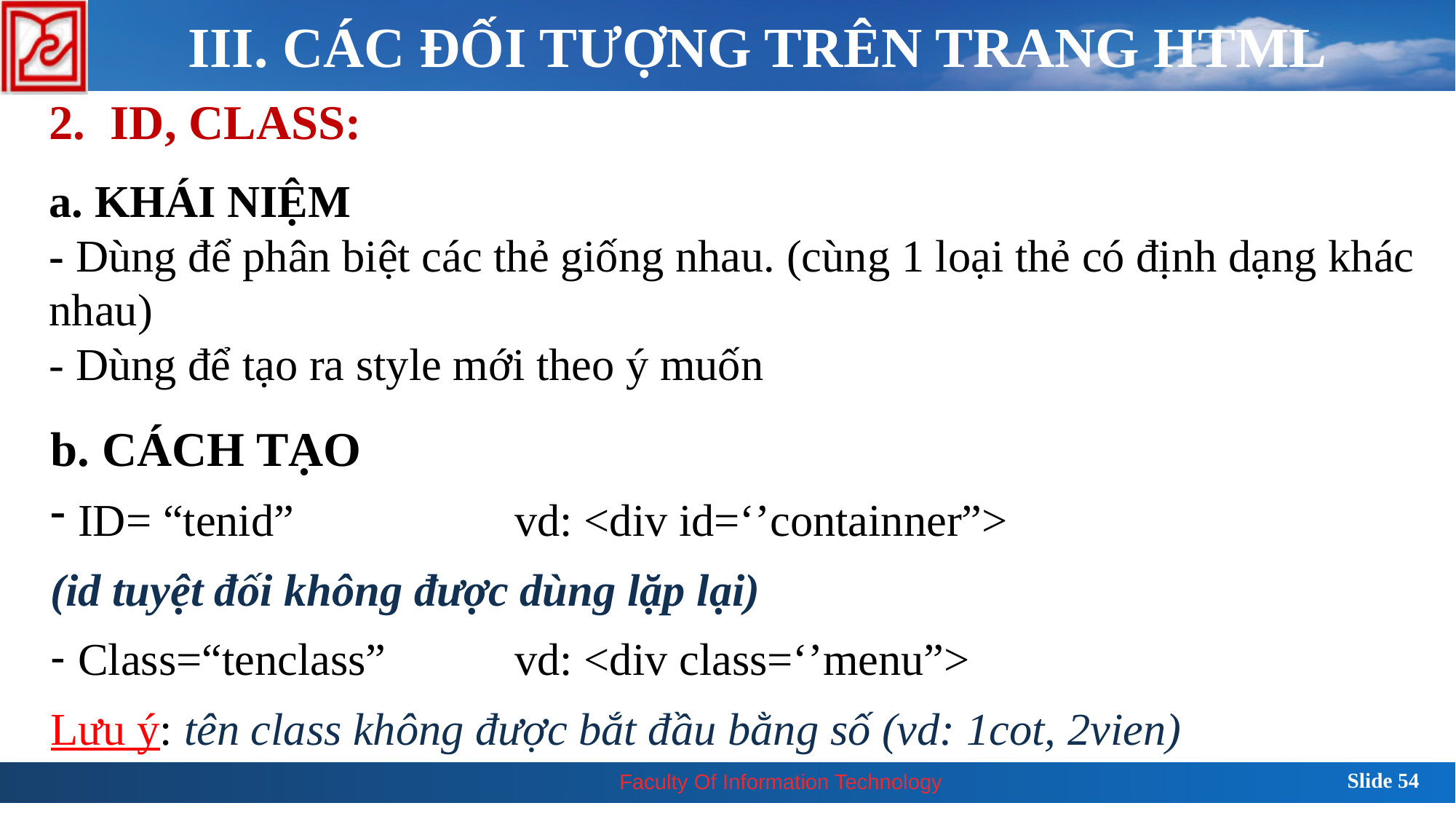

III. CÁC ĐỐI TƯỢNG TRÊN TRANG HTML
ID, CLASS:
a. KHÁI NIỆM
- Dùng để phân biệt các thẻ giống nhau. (cùng 1 loại thẻ có định dạng khác nhau)
- Dùng để tạo ra style mới theo ý muốn
b. CÁCH TẠO
ID= “tenid”			vd: <div id=‘’containner”>
(id tuyệt đối không được dùng lặp lại)
Class=“tenclass”		vd: <div class=‘’menu”>
Lưu ý: tên class không được bắt đầu bằng số (vd: 1cot, 2vien)